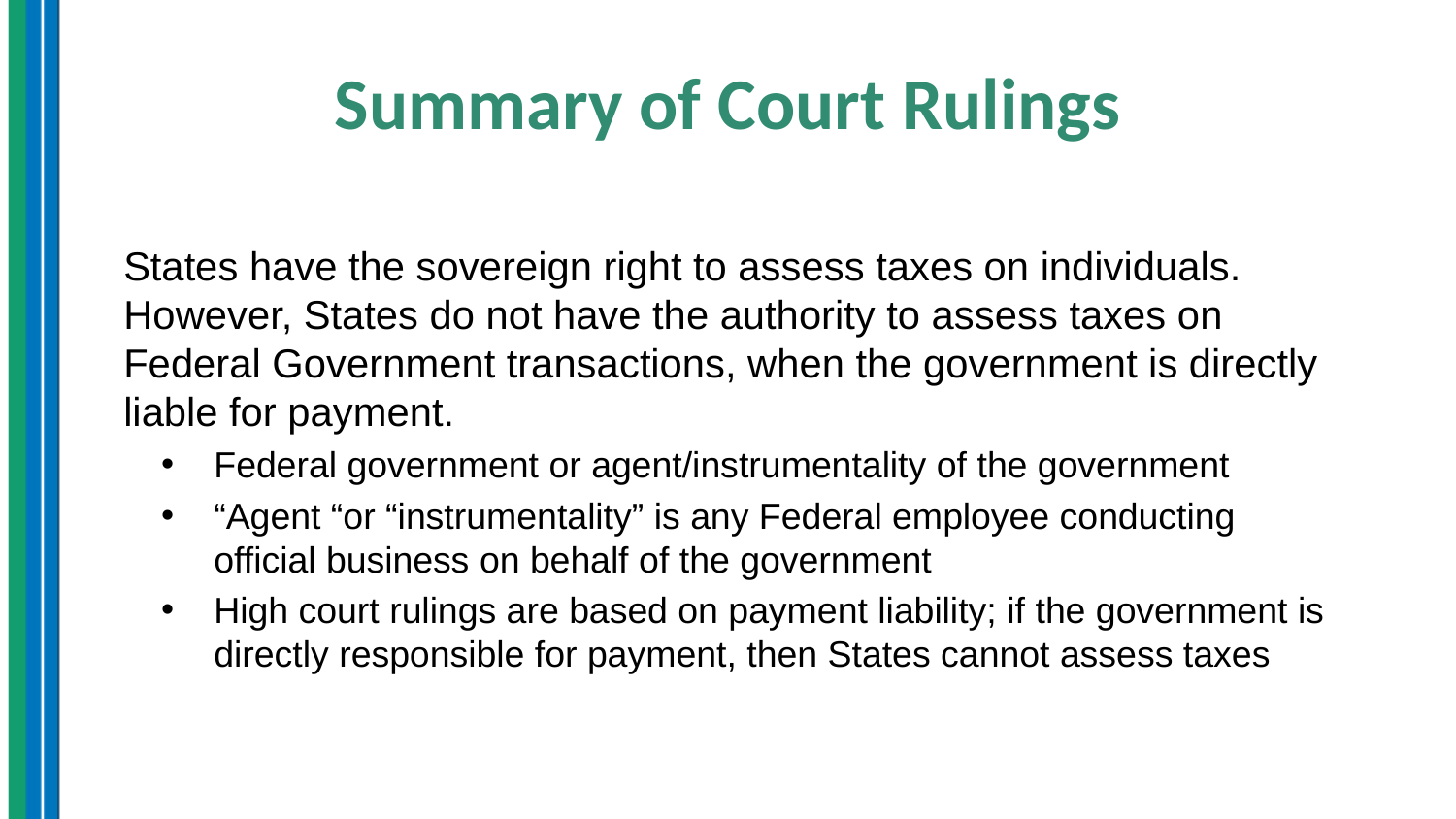

# Summary of Court Rulings
States have the sovereign right to assess taxes on individuals.  However, States do not have the authority to assess taxes on Federal Government transactions, when the government is directly liable for payment.
Federal government or agent/instrumentality of the government
“Agent “or “instrumentality” is any Federal employee conducting official business on behalf of the government
High court rulings are based on payment liability; if the government is directly responsible for payment, then States cannot assess taxes